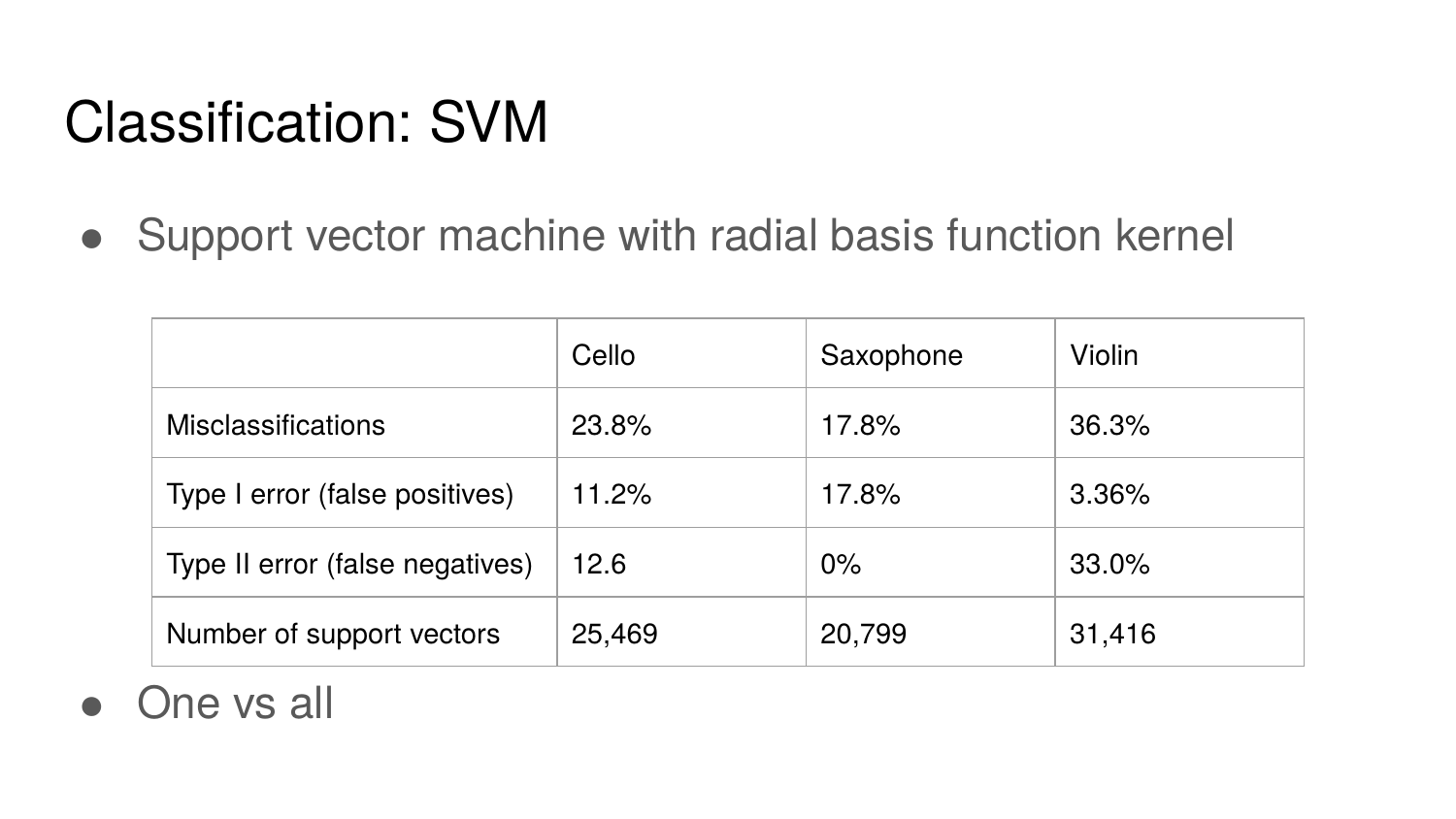

# Classification: SVM
Support vector machine with radial basis function kernel

One vs all
|  | Cello | Saxophone | Violin |
| --- | --- | --- | --- |
| Misclassifications | 23.8% | 17.8% | 36.3% |
| Type I error (false positives) | 11.2% | 17.8% | 3.36% |
| Type II error (false negatives) | 12.6 | 0% | 33.0% |
| Number of support vectors | 25,469 | 20,799 | 31,416 |